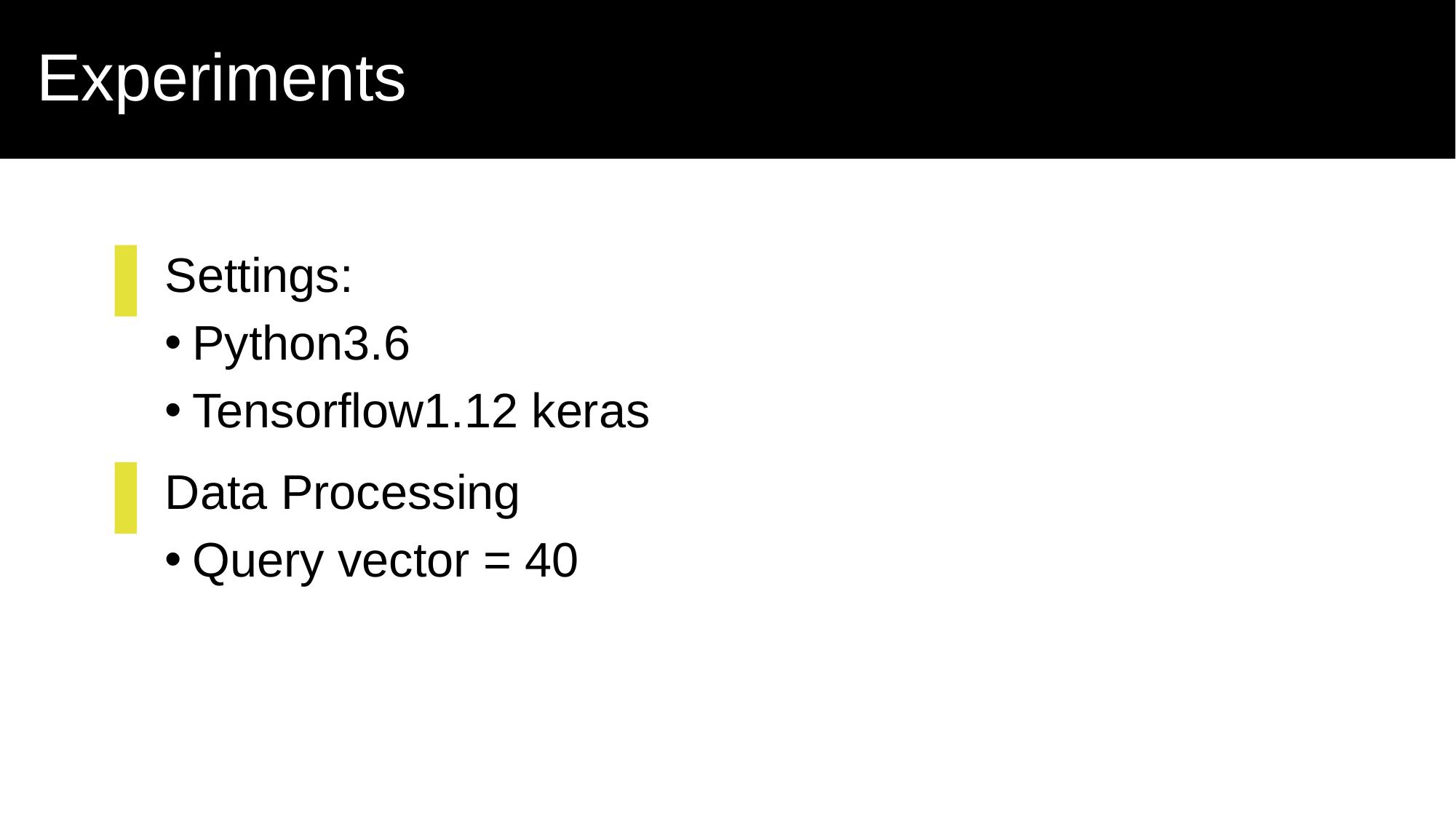

# Experiments

Settings:
Python3.6
Tensorflow1.12 keras

Data Processing
Query vector = 40